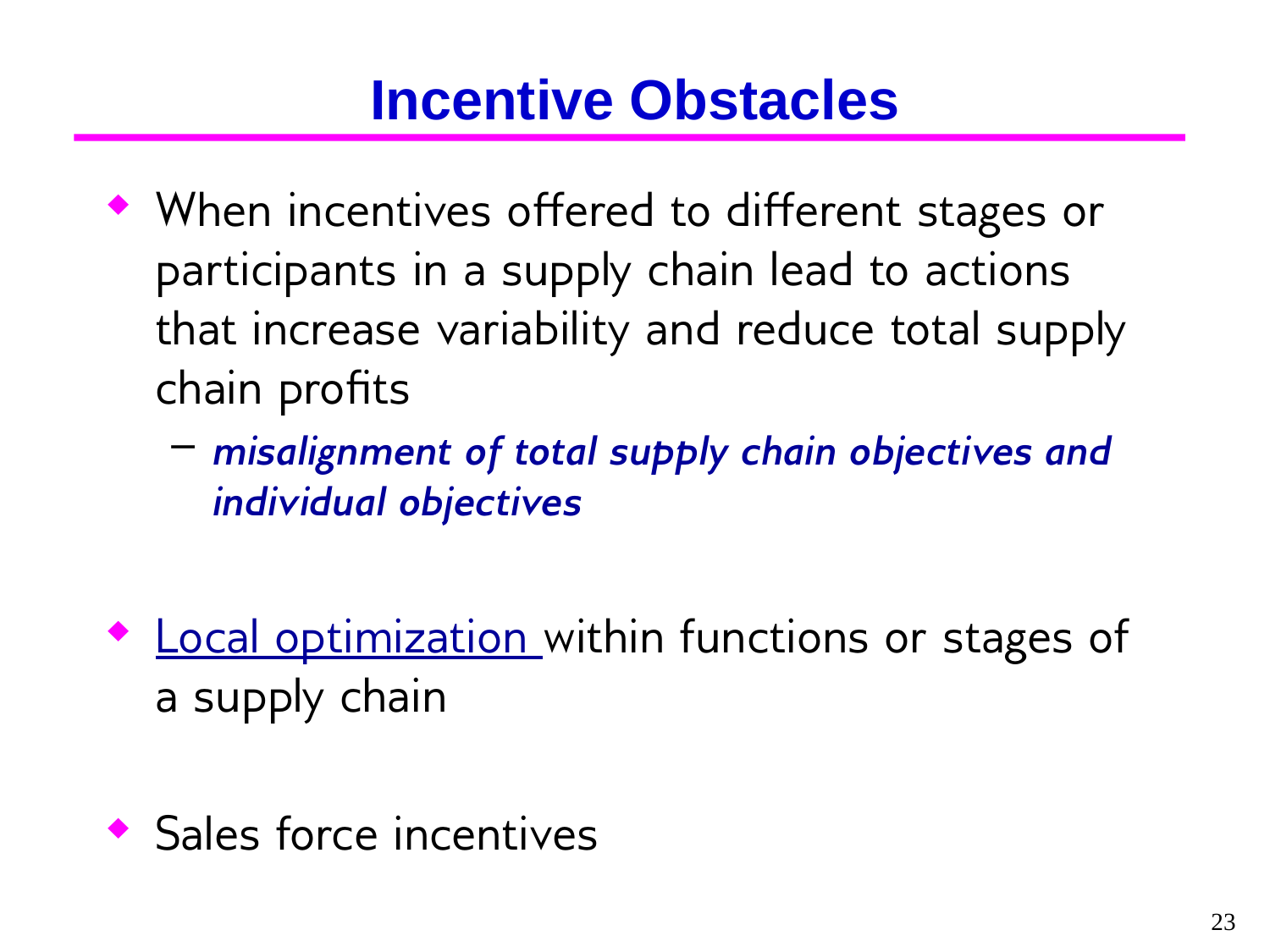

# Incentive Obstacles
When incentives offered to different stages or participants in a supply chain lead to actions that increase variability and reduce total supply chain profits
misalignment of total supply chain objectives and individual objectives

Local optimization within functions or stages of a supply chain

Sales force incentives
23